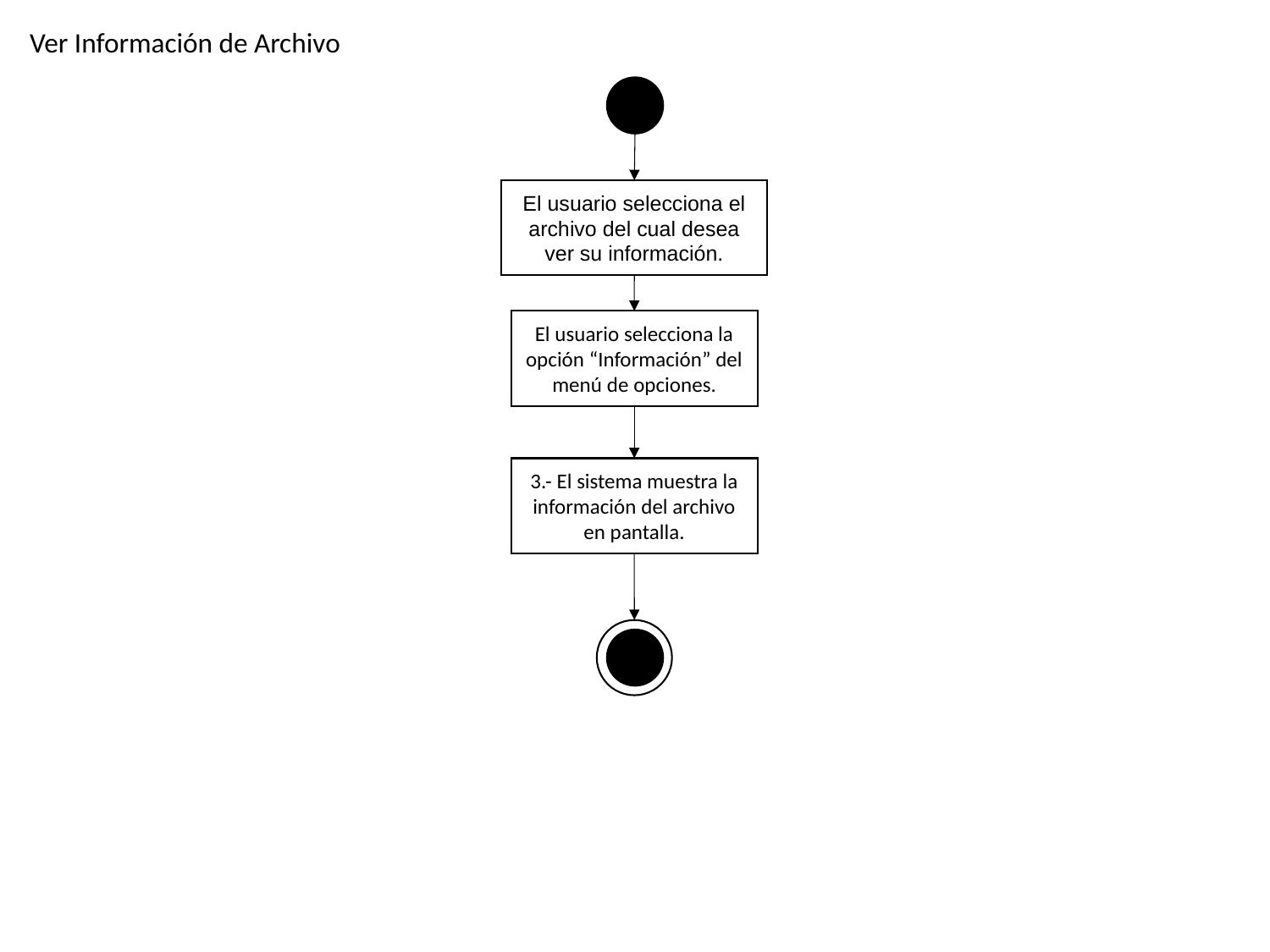

Ver Información de Archivo

El usuario selecciona el archivo del cual desea ver su información.
El usuario selecciona la opción “Información” del menú de opciones.
3.- El sistema muestra la información del archivo en pantalla.